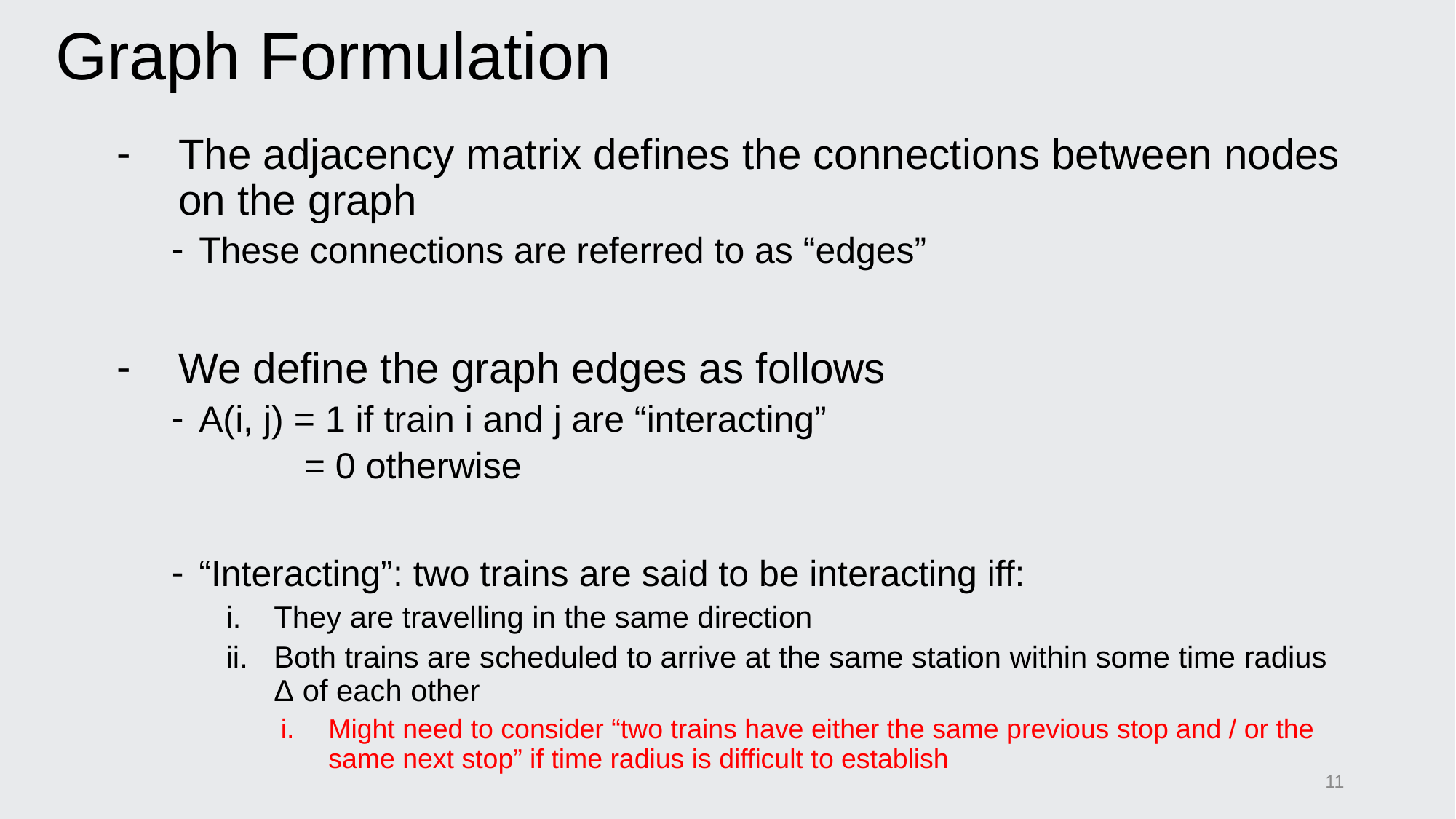

# Graph Formulation
The adjacency matrix defines the connections between nodes on the graph
These connections are referred to as “edges”

We define the graph edges as follows
A(i, j) = 1 if train i and j are “interacting”
             = 0 otherwise

“Interacting”: two trains are said to be interacting iff:
They are travelling in the same direction
Both trains are scheduled to arrive at the same station within some time radius Δ of each other
Might need to consider “two trains have either the same previous stop and / or the same next stop” if time radius is difficult to establish

11